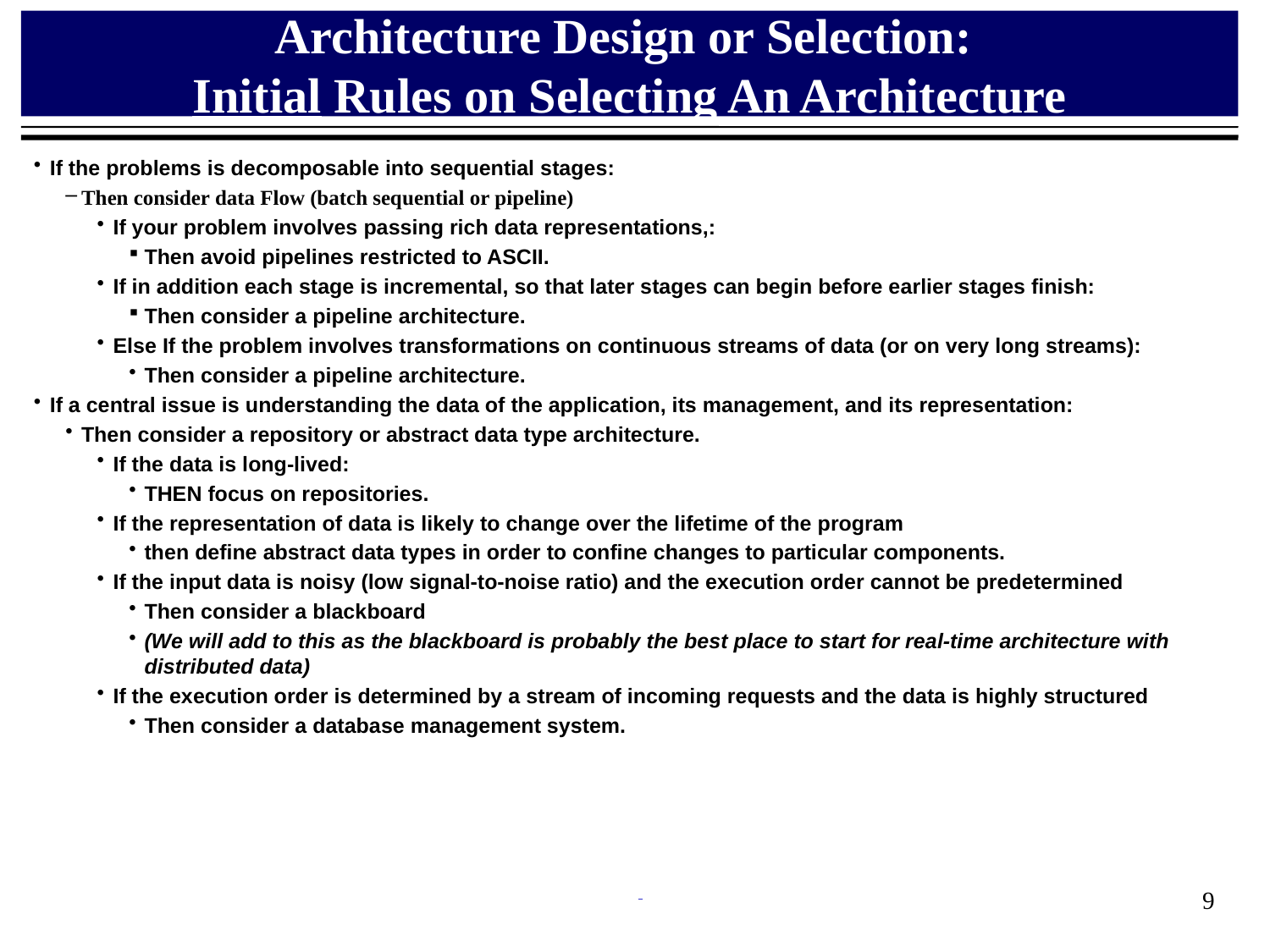

# Architecture Design or Selection: Initial Rules on Selecting An Architecture
If the problems is decomposable into sequential stages:
Then consider data Flow (batch sequential or pipeline)
If your problem involves passing rich data representations,:
Then avoid pipelines restricted to ASCII.
If in addition each stage is incremental, so that later stages can begin before earlier stages finish:
Then consider a pipeline architecture.
Else If the problem involves transformations on continuous streams of data (or on very long streams):
Then consider a pipeline architecture.
If a central issue is understanding the data of the application, its management, and its representation:
Then consider a repository or abstract data type architecture.
If the data is long-lived:
THEN focus on repositories.
If the representation of data is likely to change over the lifetime of the program
then define abstract data types in order to confine changes to particular components.
If the input data is noisy (low signal-to-noise ratio) and the execution order cannot be predetermined
Then consider a blackboard
(We will add to this as the blackboard is probably the best place to start for real-time architecture with distributed data)
If the execution order is determined by a stream of incoming requests and the data is highly structured
Then consider a database management system.

9